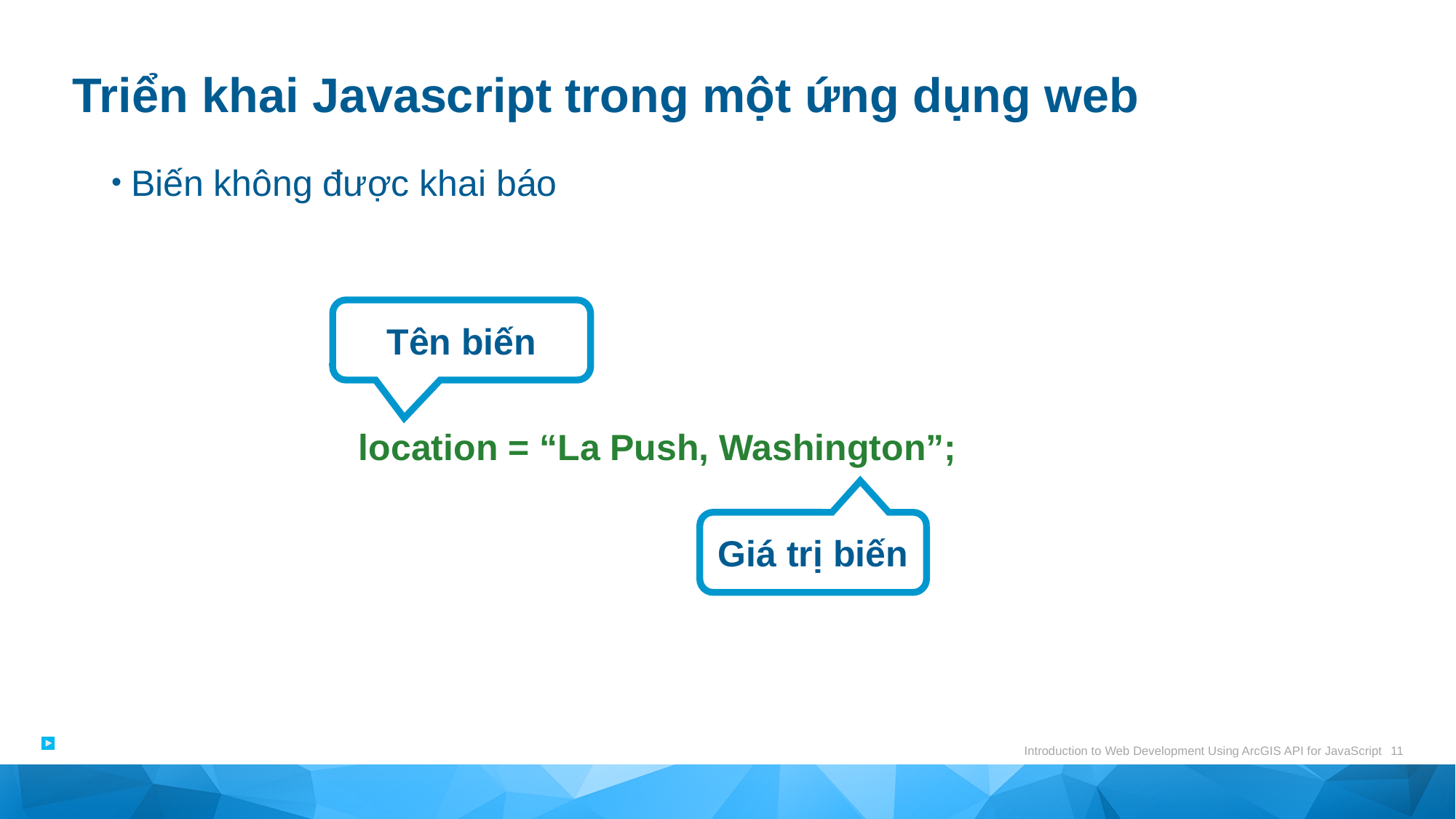

# Triển khai Javascript trong một ứng dụng web
Biến không được khai báo
Tên biến
location = “La Push, Washington”;
Giá trị biến